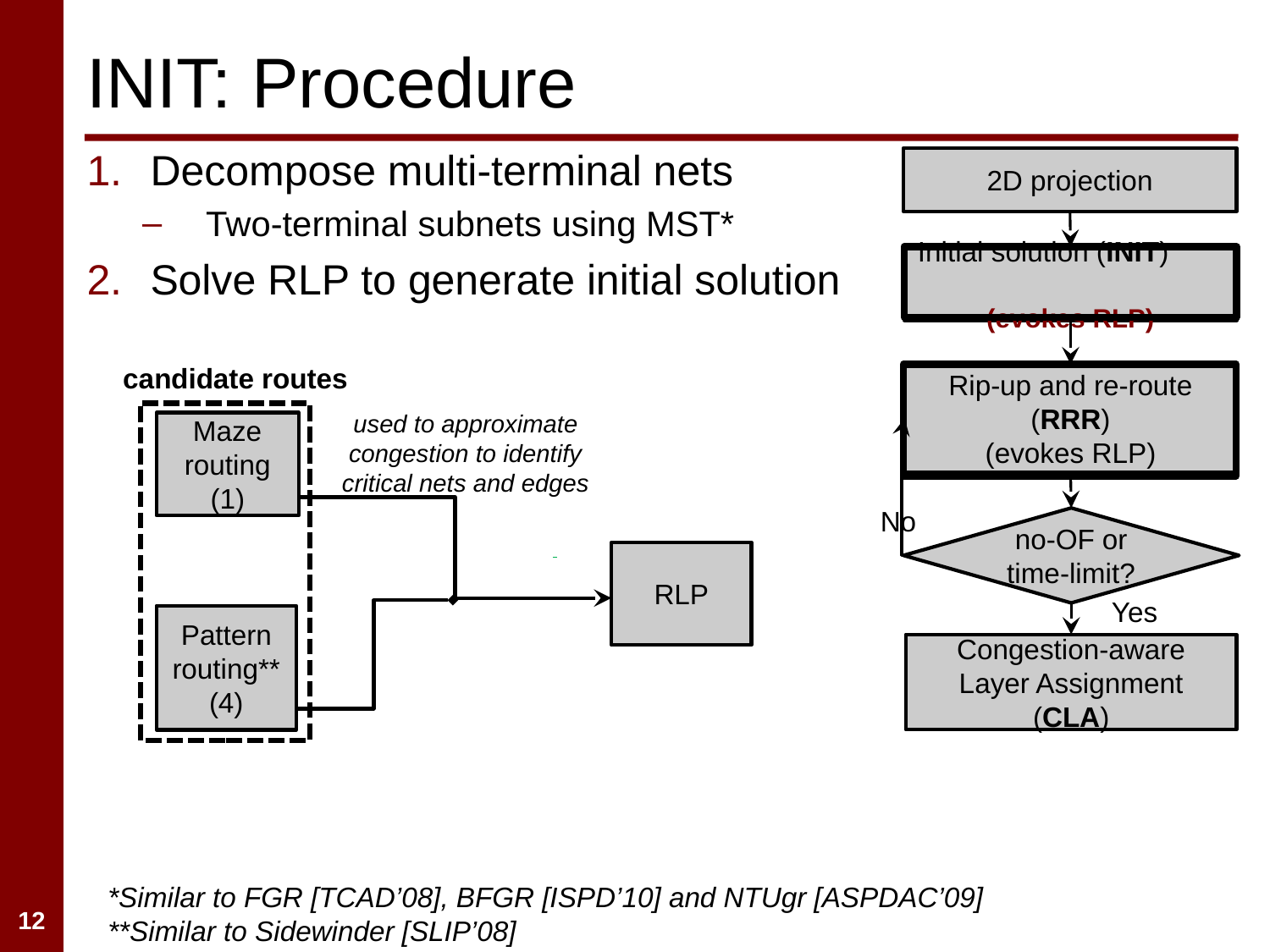

# INIT: Procedure
Decompose multi-terminal nets
Two-terminal subnets using MST*
Solve RLP to generate initial solution
2D projection
Initial solution (INIT)
(evokes RLP)
Rip-up and re-route (RRR)
(evokes RLP)
No
no-OF or time-limit?
Yes
Congestion-aware Layer Assignment (CLA)

candidate routes

used to approximate congestion to identify critical nets and edges

Maze routing (1)
RLP
Pattern routing** (4)
*Similar to FGR [TCAD’08], BFGR [ISPD’10] and NTUgr [ASPDAC’09]
**Similar to Sidewinder [SLIP’08]